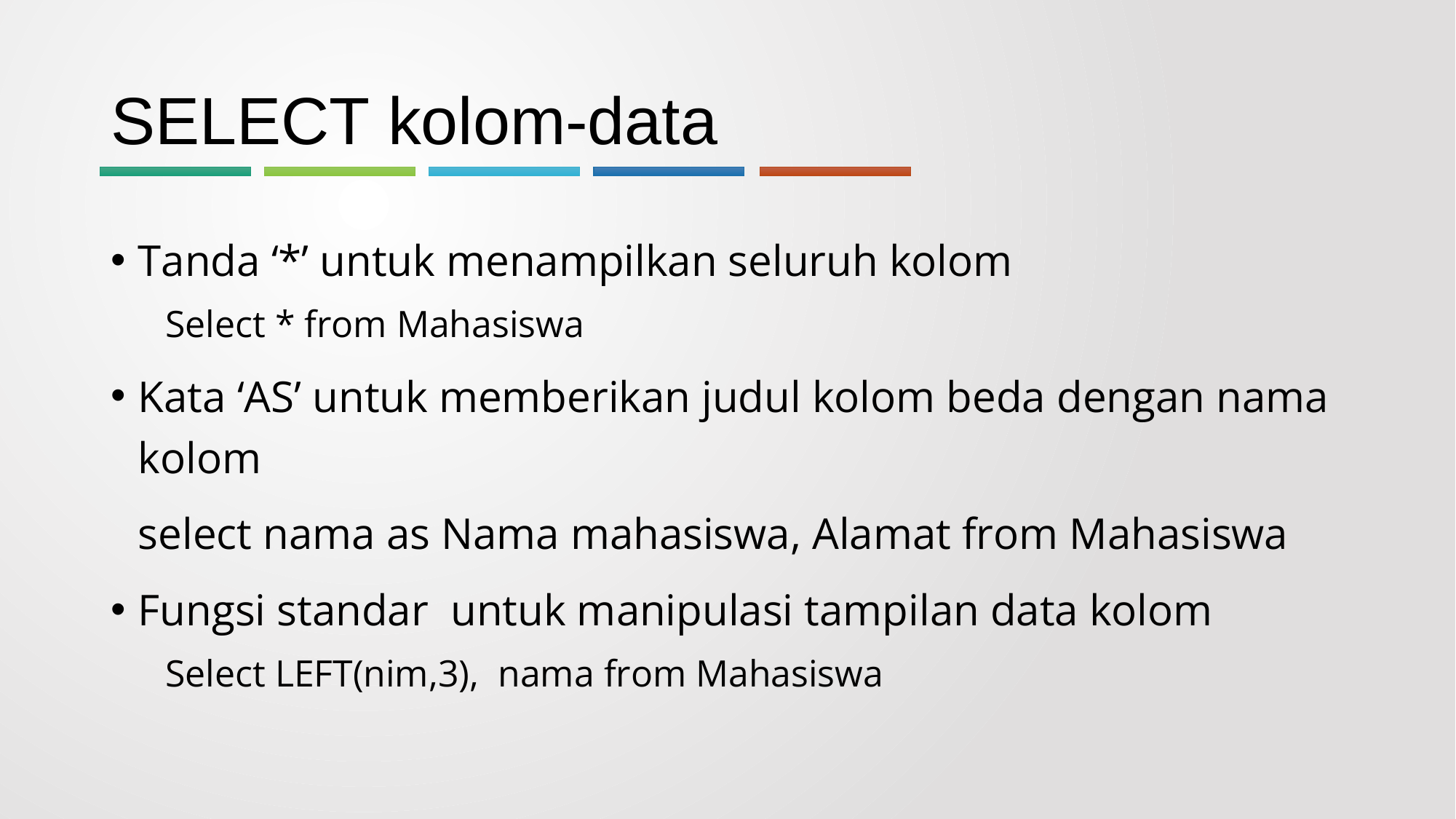

# SELECT kolom-data
Tanda ‘*’ untuk menampilkan seluruh kolom
Select * from Mahasiswa
Kata ‘AS’ untuk memberikan judul kolom beda dengan nama kolom
	select nama as Nama mahasiswa, Alamat from Mahasiswa
Fungsi standar  untuk manipulasi tampilan data kolom
Select LEFT(nim,3),  nama from Mahasiswa